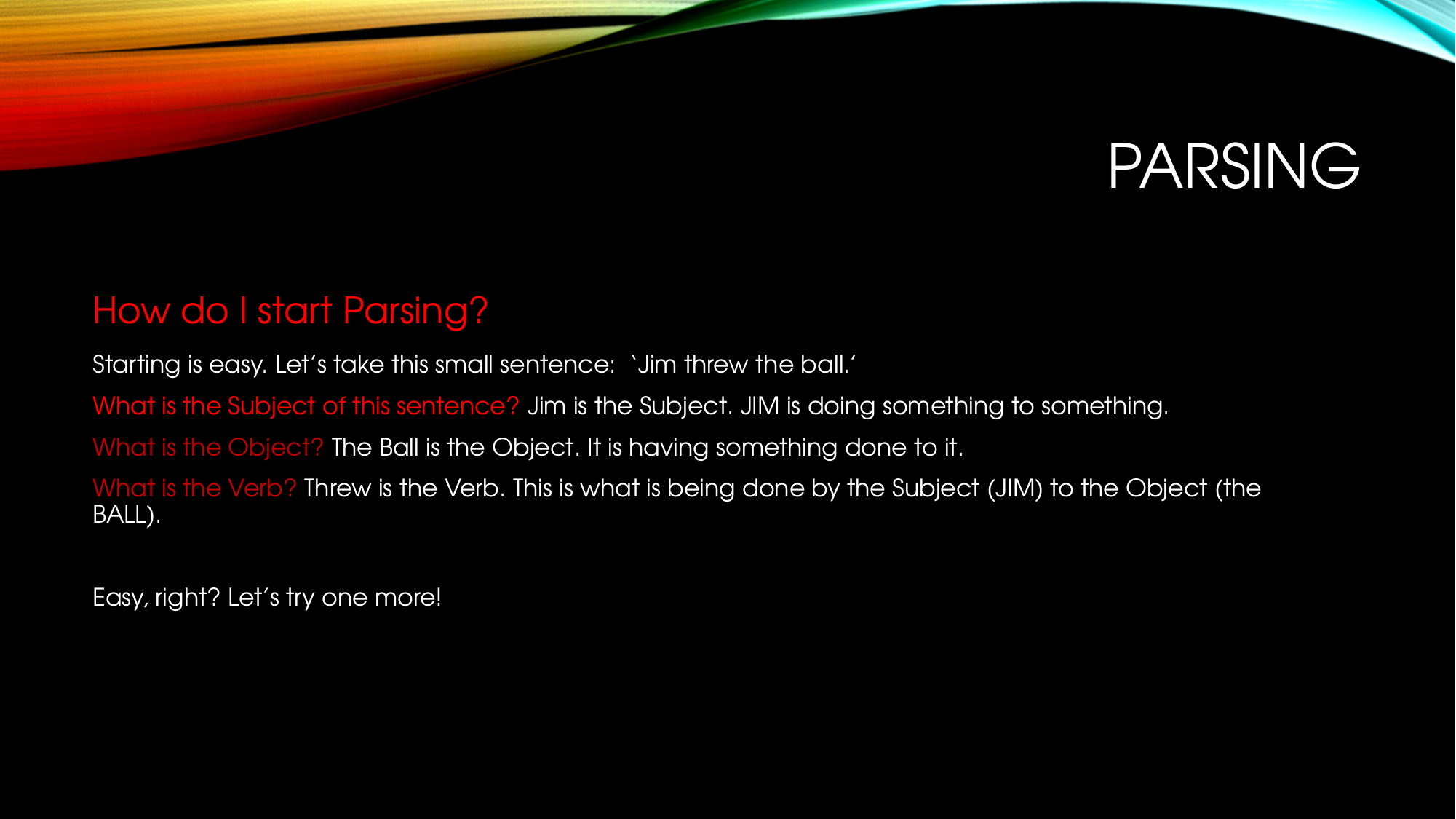

# Parsing
How do I start Parsing?
Starting is easy. Let’s take this small sentence:  ‘Jim threw the ball.’
What is the Subject of this sentence? Jim is the Subject. JIM is doing something to something.
What is the Object? The Ball is the Object. It is having something done to it.
What is the Verb? Threw is the Verb. This is what is being done by the Subject (JIM) to the Object (the BALL).

Easy, right? Let’s try one more!